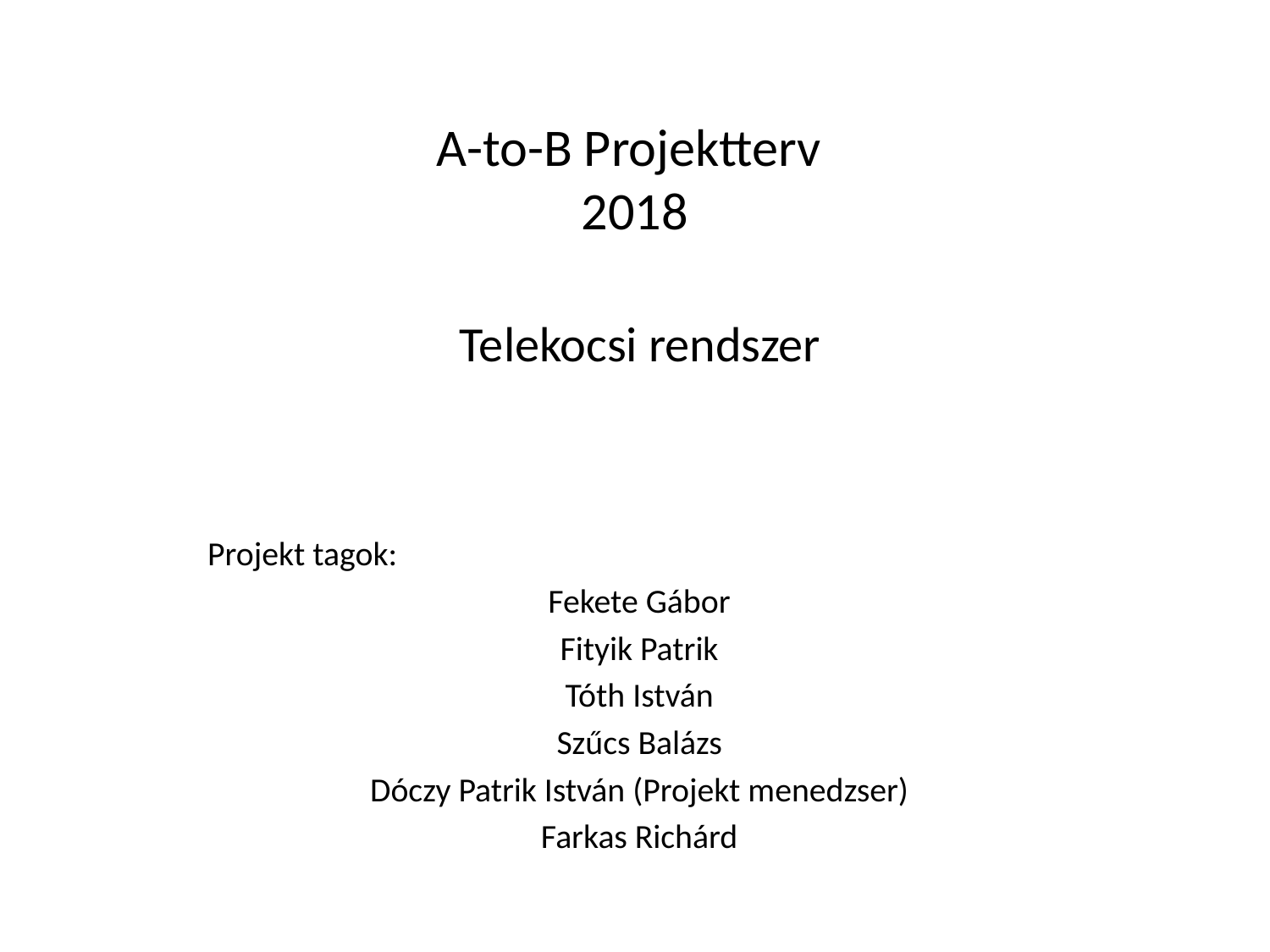

# A-to-B Projektterv 2018
Telekocsi rendszer
Projekt tagok:
Fekete Gábor
Fityik Patrik
Tóth István
Szűcs Balázs
Dóczy Patrik István (Projekt menedzser)
Farkas Richárd